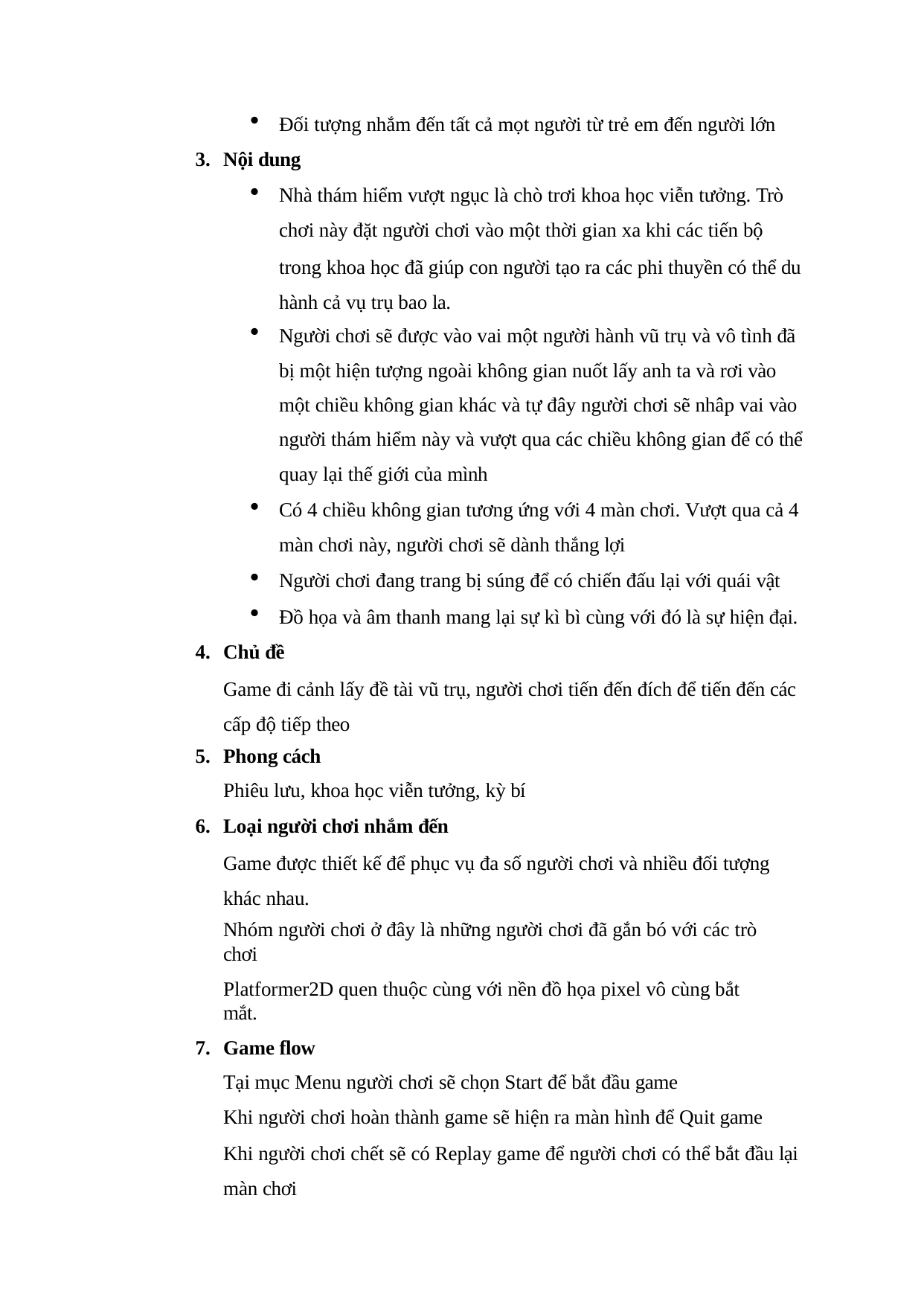

Đối tượng nhắm đến tất cả mọt người từ trẻ em đến người lớn
Nội dung
Nhà thám hiểm vượt ngục là chò trơi khoa học viễn tưởng. Trò chơi này đặt người chơi vào một thời gian xa khi các tiến bộ
trong khoa học đã giúp con người tạo ra các phi thuyền có thể du hành cả vụ trụ bao la.
Người chơi sẽ được vào vai một người hành vũ trụ và vô tình đã
bị một hiện tượng ngoài không gian nuốt lấy anh ta và rơi vào một chiều không gian khác và tự đây người chơi sẽ nhâp vai vào người thám hiểm này và vượt qua các chiều không gian để có thể quay lại thế giới của mình
Có 4 chiều không gian tương ứng với 4 màn chơi. Vượt qua cả 4 màn chơi này, người chơi sẽ dành thắng lợi
Người chơi đang trang bị súng để có chiến đấu lại với quái vật
Đồ họa và âm thanh mang lại sự kì bì cùng với đó là sự hiện đại.
Chủ đề
Game đi cảnh lấy đề tài vũ trụ, người chơi tiến đến đích để tiến đến các cấp độ tiếp theo
Phong cách
Phiêu lưu, khoa học viễn tưởng, kỳ bí
Loại người chơi nhắm đến
Game được thiết kế để phục vụ đa số người chơi và nhiều đối tượng khác nhau.
Nhóm người chơi ở đây là những người chơi đã gắn bó với các trò chơi
Platformer2D quen thuộc cùng với nền đồ họa pixel vô cùng bắt mắt.
Game flow
Tại mục Menu người chơi sẽ chọn Start để bắt đầu game
Khi người chơi hoàn thành game sẽ hiện ra màn hình để Quit game
Khi người chơi chết sẽ có Replay game để người chơi có thể bắt đầu lại màn chơi